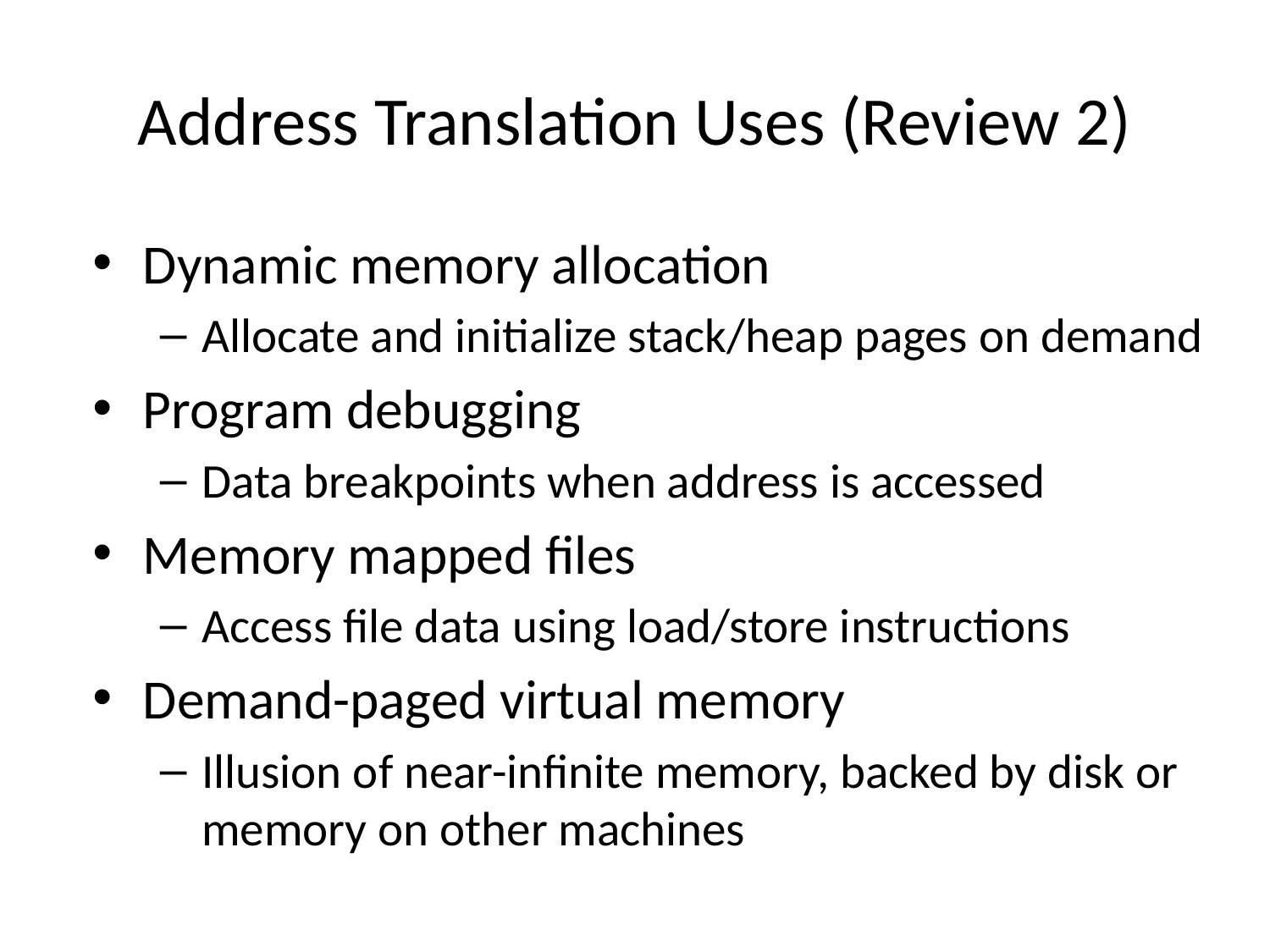

# Address Translation Uses (Review 2)
Dynamic memory allocation
Allocate and initialize stack/heap pages on demand
Program debugging
Data breakpoints when address is accessed
Memory mapped files
Access file data using load/store instructions
Demand-paged virtual memory
Illusion of near-infinite memory, backed by disk or memory on other machines